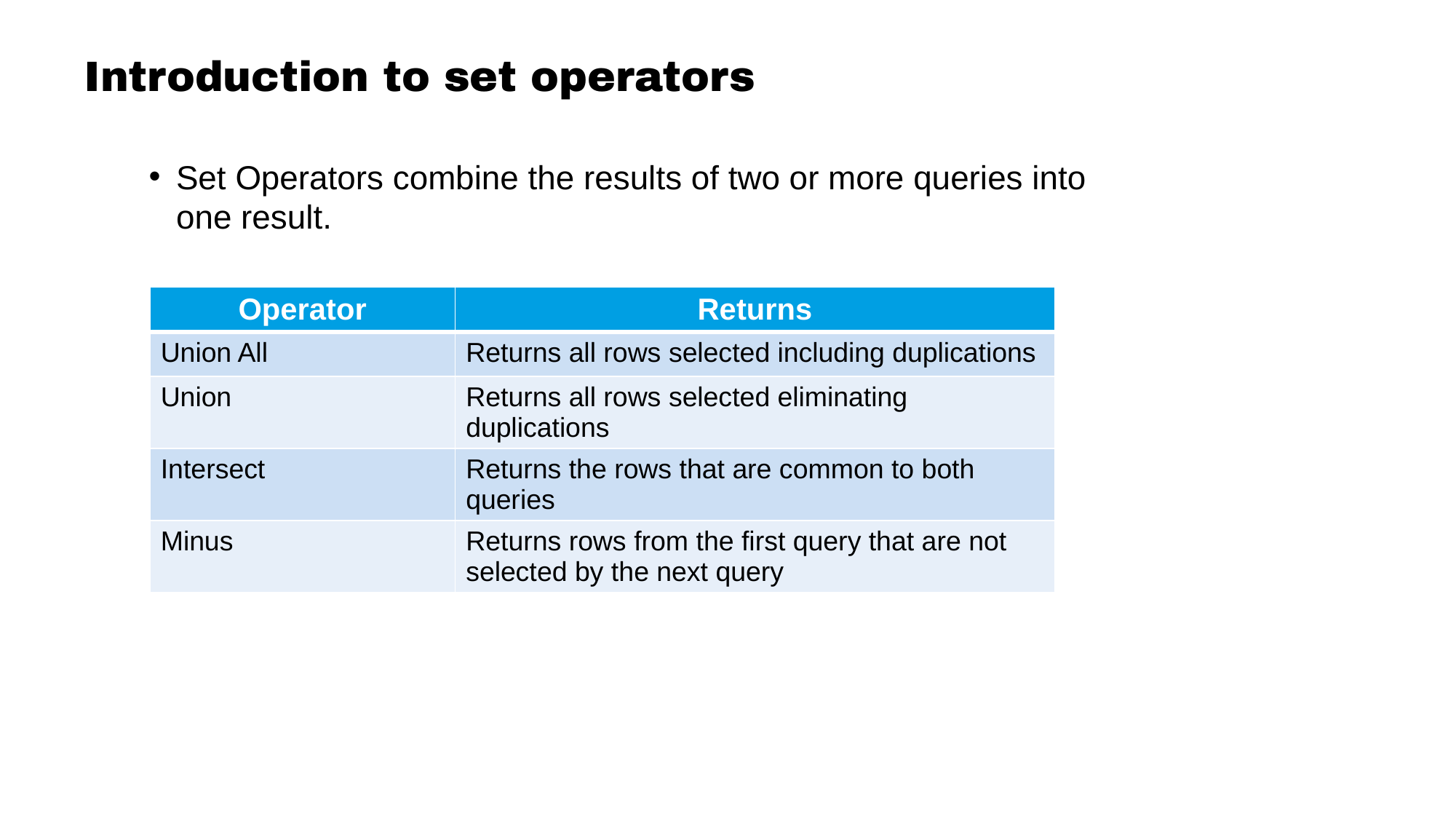

# Introduction to set operators
Set Operators combine the results of two or more queries into one result.
| Operator | Returns |
| --- | --- |
| Union All | Returns all rows selected including duplications |
| Union | Returns all rows selected eliminating duplications |
| Intersect | Returns the rows that are common to both queries |
| Minus | Returns rows from the first query that are not selected by the next query |